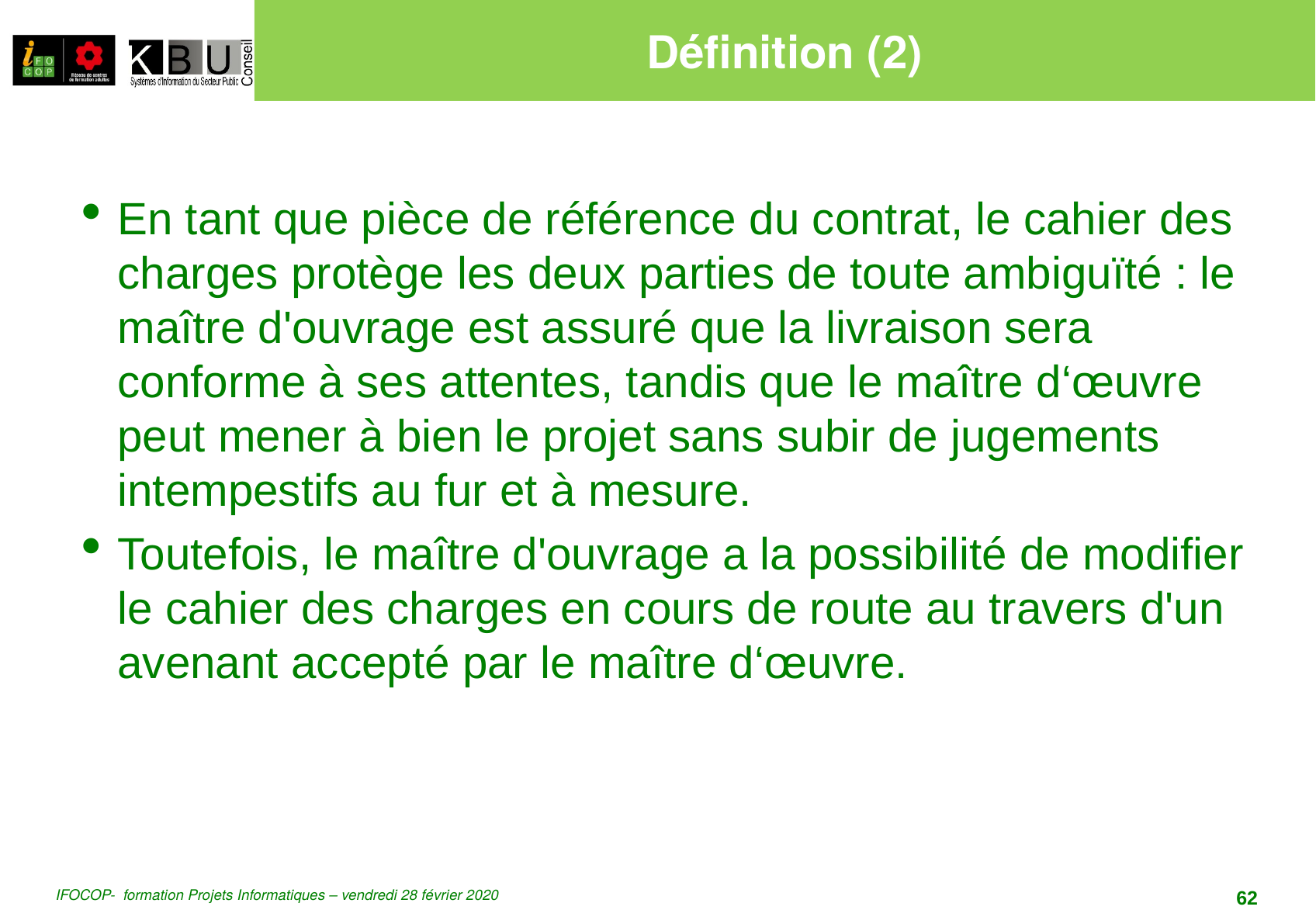

# Définition (2)
En tant que pièce de référence du contrat, le cahier des charges protège les deux parties de toute ambiguïté : le maître d'ouvrage est assuré que la livraison sera conforme à ses attentes, tandis que le maître d‘œuvre peut mener à bien le projet sans subir de jugements intempestifs au fur et à mesure.
Toutefois, le maître d'ouvrage a la possibilité de modifier le cahier des charges en cours de route au travers d'un avenant accepté par le maître d‘œuvre.
IFOCOP-  formation Projets Informatiques – vendredi 28 février 2020
62